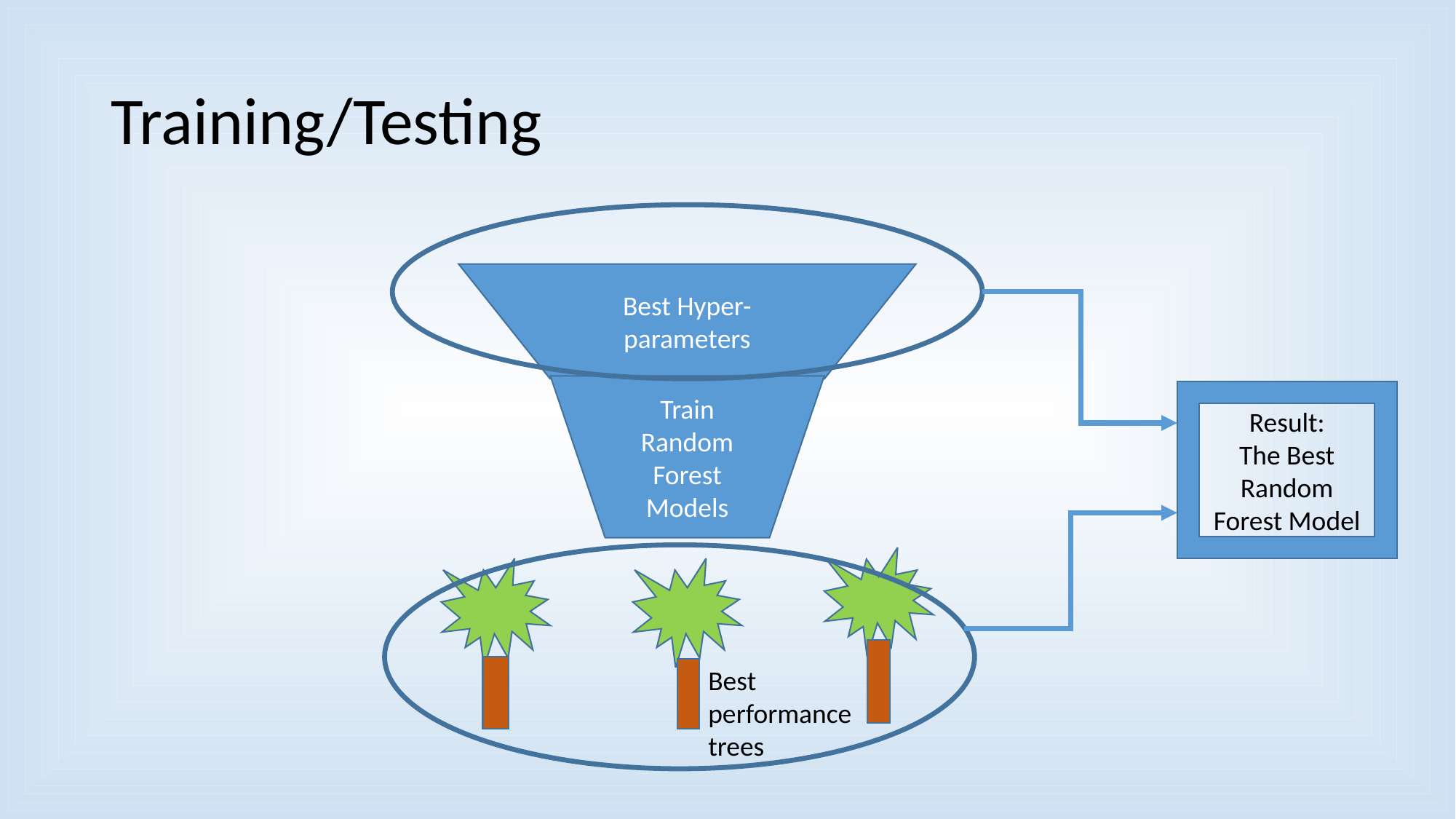

# Training/Testing

Best Hyper-parameters
Train Random Forest Models
Result:
The Best Random Forest Model

Best performance trees